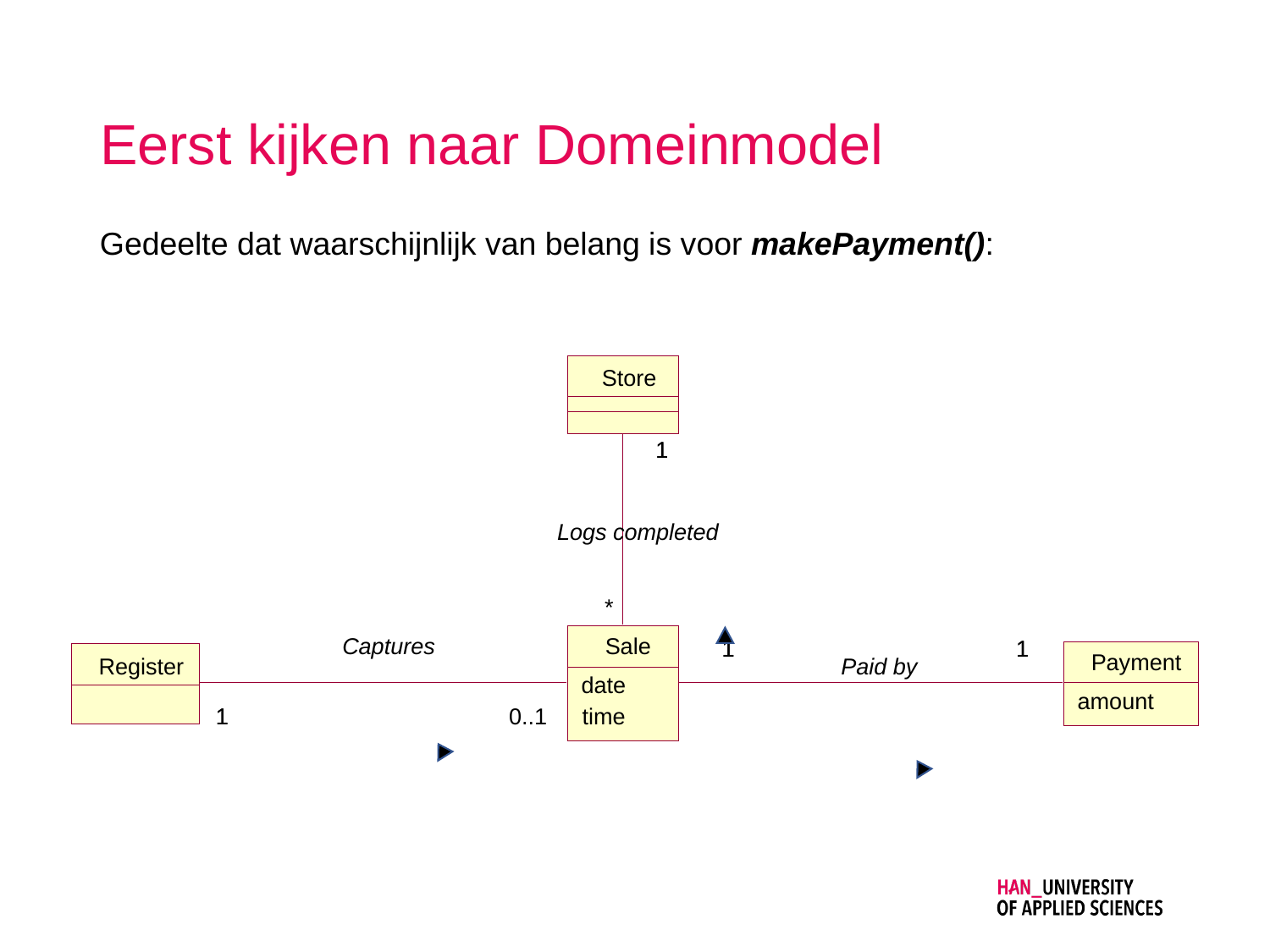

# Eerst kijken naar Domeinmodel
Gedeelte dat waarschijnlijk van belang is voor makePayment():

Store

1
1
Logs completed

*

Captures
Sale
1
1
1
1

Payment
Register
Paid by

date

amount
1
1
0..1
time